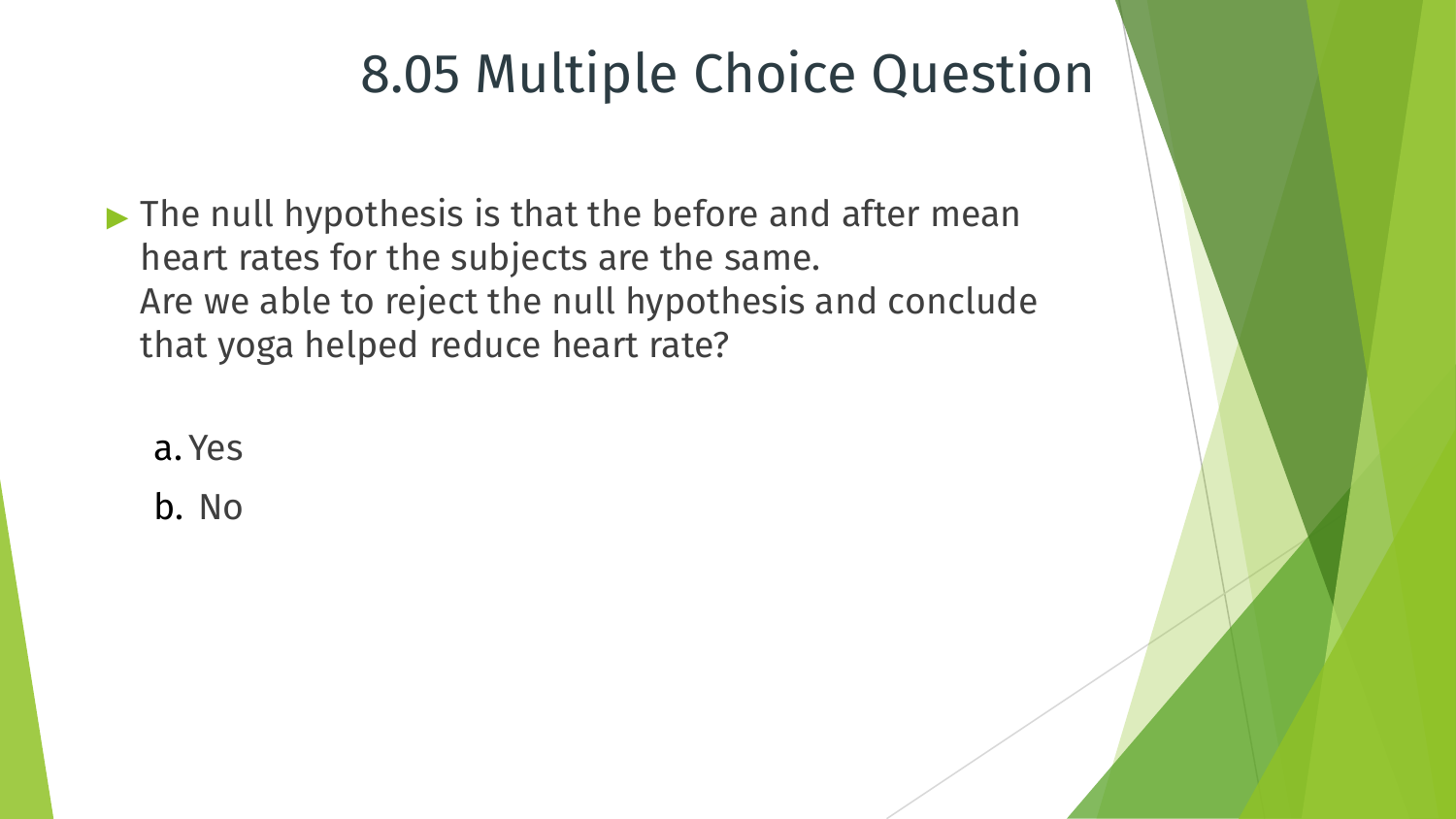

# 8.05 Multiple Choice Question
The null hypothesis is that the before and after mean heart rates for the subjects are the same.
Are we able to reject the null hypothesis and conclude that yoga helped reduce heart rate?

Yes
 No